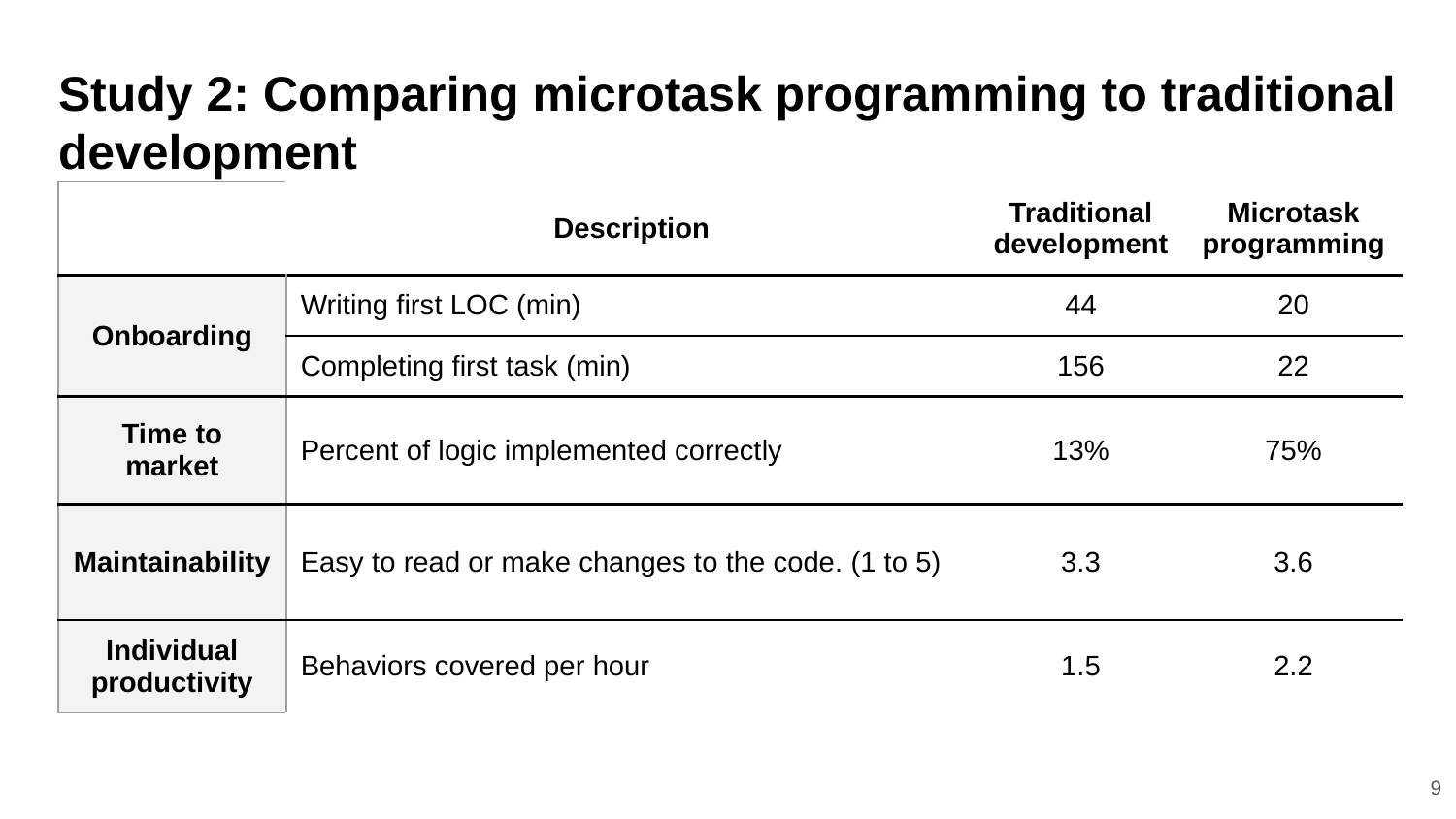

# Study 2: Comparing microtask programming to traditional development
|  | Description | Traditional development | Microtask programming |
| --- | --- | --- | --- |
| Onboarding | Writing first LOC (min) | 44 | 20 |
|  | Completing first task (min) | 156 | 22 |
| Time to market | Percent of logic implemented correctly | 13% | 75% |
| Maintainability | Easy to read or make changes to the code. (1 to 5) | 3.3 | 3.6 |
| Individual productivity | Behaviors covered per hour | 1.5 | 2.2 |
9